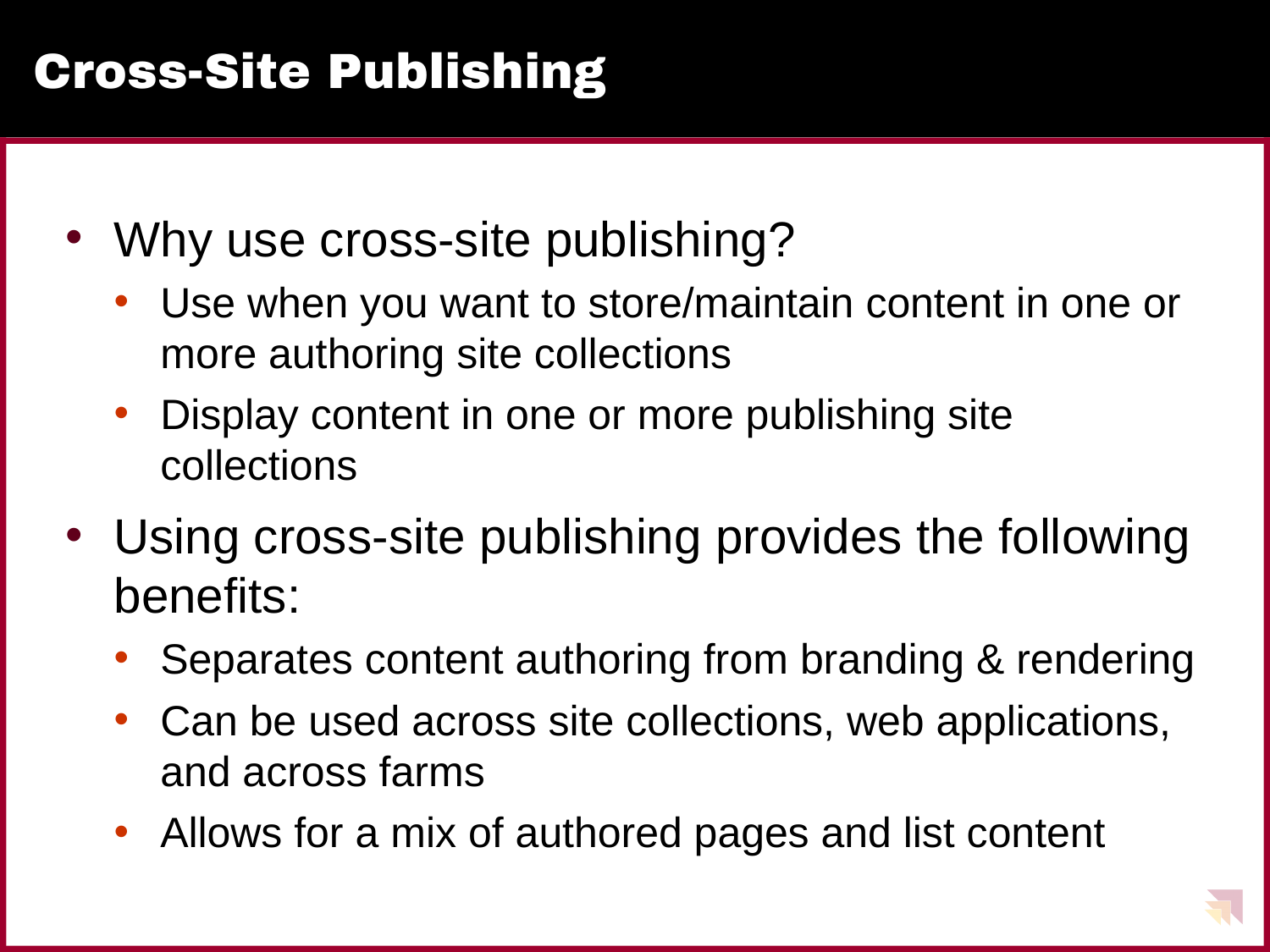

# Cross-Site Publishing
Why use cross-site publishing?
Use when you want to store/maintain content in one or more authoring site collections
Display content in one or more publishing site collections
Using cross-site publishing provides the following benefits:
Separates content authoring from branding & rendering
Can be used across site collections, web applications, and across farms
Allows for a mix of authored pages and list content